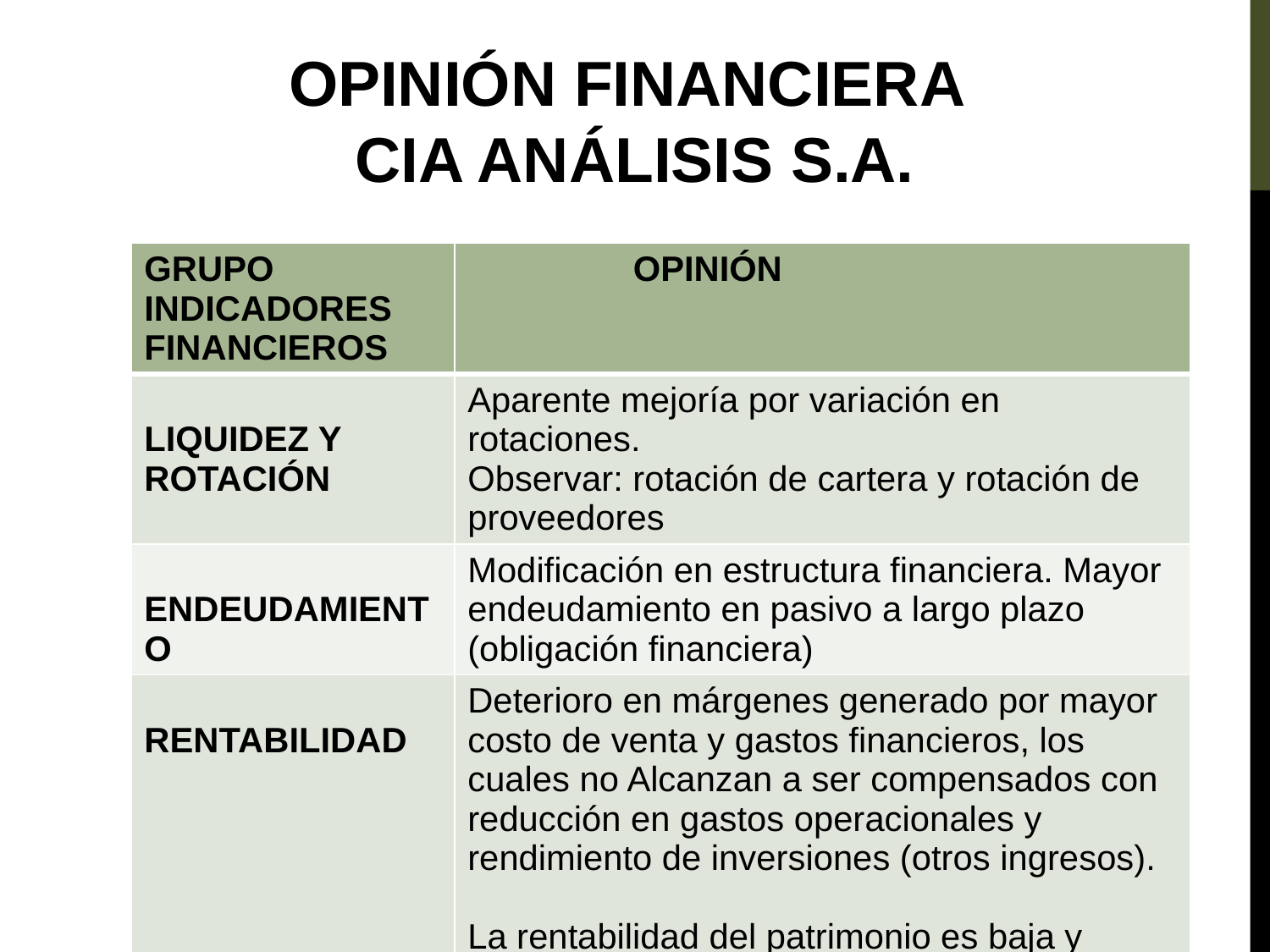

OPINIÓN FINANCIERA
CIA ANÁLISIS S.A.
| GRUPO INDICADORES FINANCIEROS | OPINIÓN |
| --- | --- |
| LIQUIDEZ Y ROTACIÓN | Aparente mejoría por variación en rotaciones. Observar: rotación de cartera y rotación de proveedores |
| ENDEUDAMIENTO | Modificación en estructura financiera. Mayor endeudamiento en pasivo a largo plazo (obligación financiera) |
| RENTABILIDAD | Deterioro en márgenes generado por mayor costo de venta y gastos financieros, los cuales no Alcanzan a ser compensados con reducción en gastos operacionales y rendimiento de inversiones (otros ingresos). La rentabilidad del patrimonio es baja y destruye valor para el accionista |